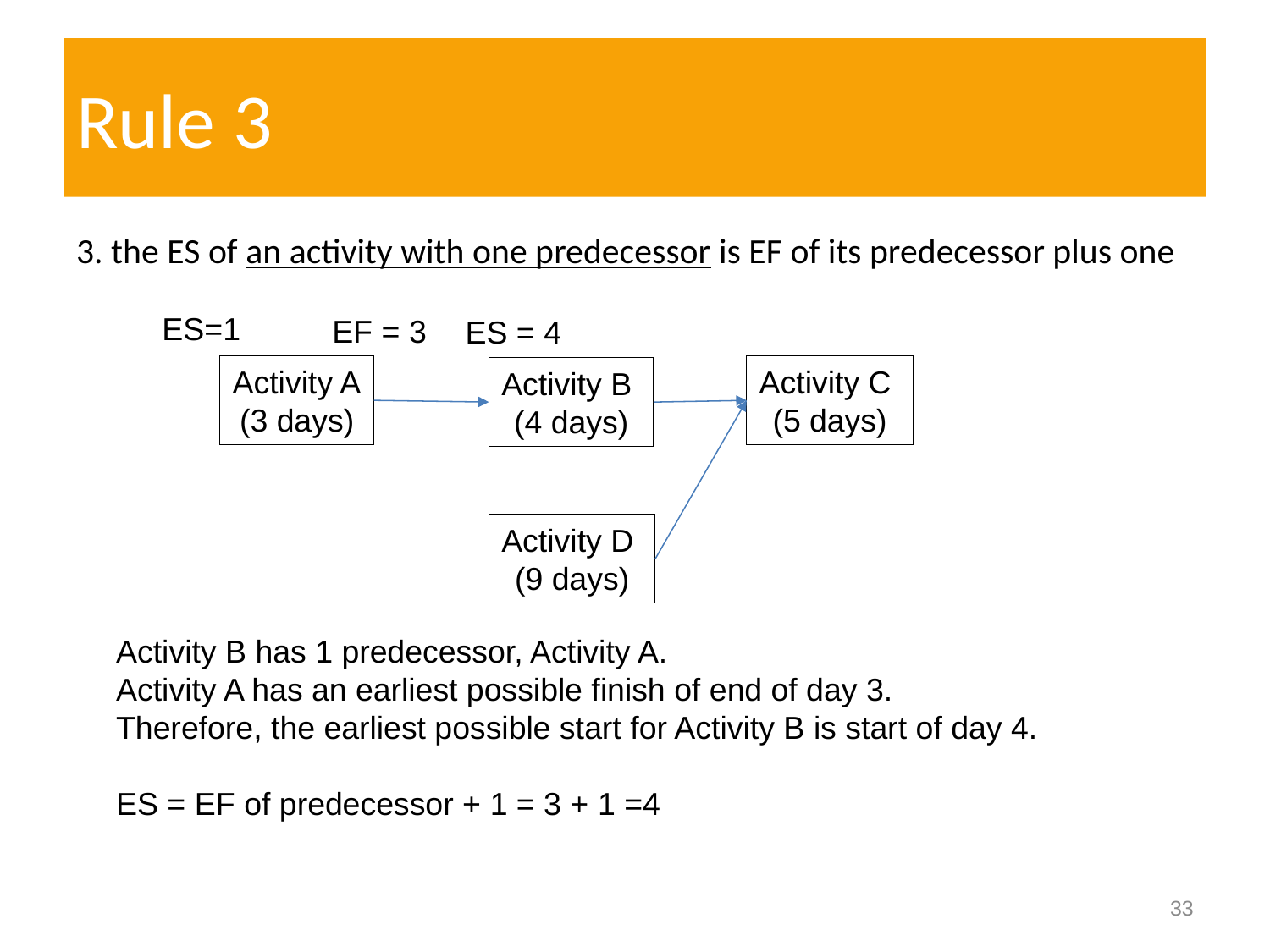

# Rule 3
3. the ES of an activity with one predecessor is EF of its predecessor plus one

ES=1
EF = 3
ES = 4
Activity C
(5 days)
Activity A
(3 days)
Activity B
(4 days)
Activity D
(9 days)
Activity B has 1 predecessor, Activity A.
Activity A has an earliest possible finish of end of day 3.
Therefore, the earliest possible start for Activity B is start of day 4.

ES = EF of predecessor + 1 = 3 + 1 =4

33